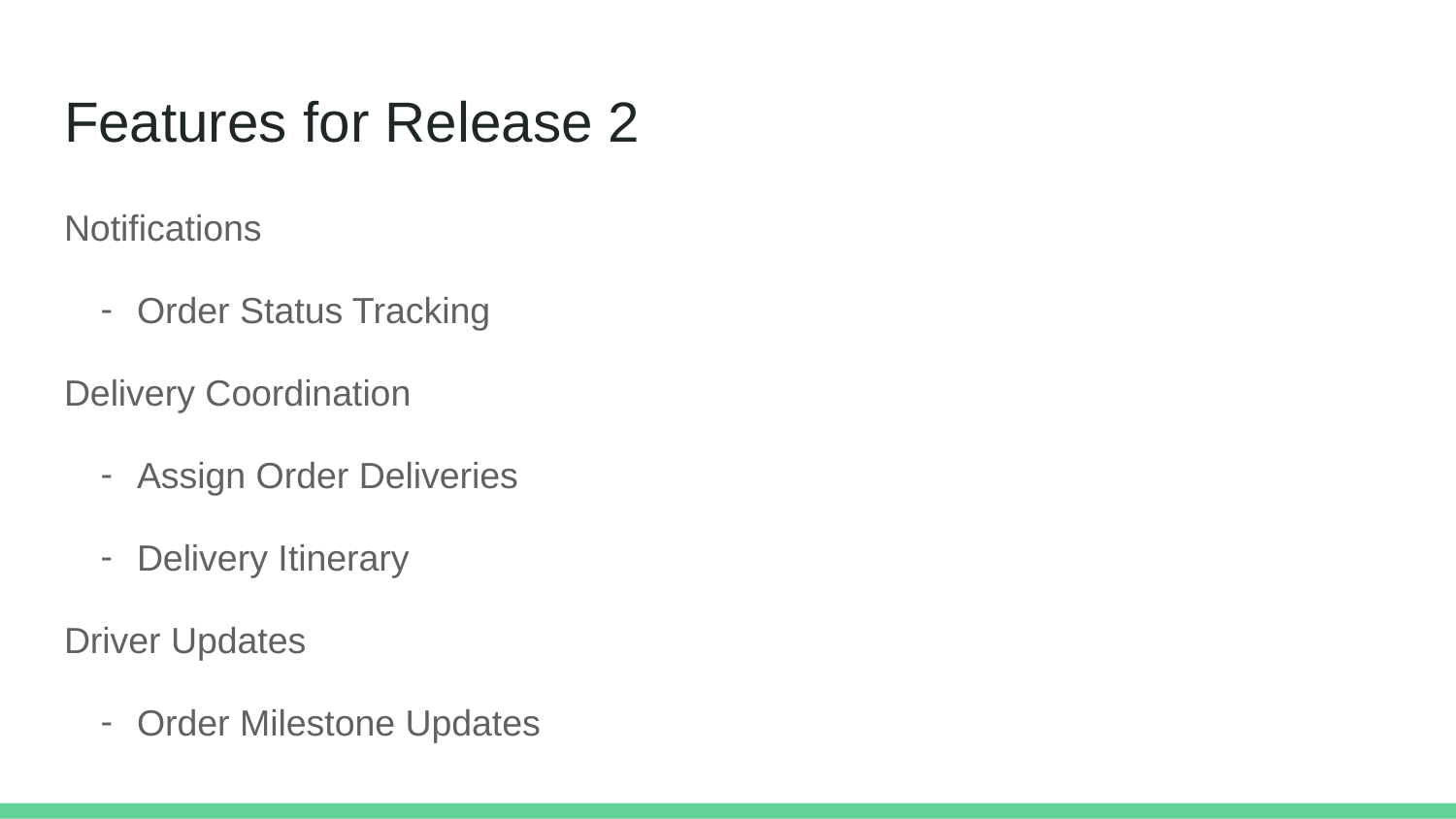

# Features for Release 2
Notifications
Order Status Tracking
Delivery Coordination
Assign Order Deliveries
Delivery Itinerary
Driver Updates
Order Milestone Updates